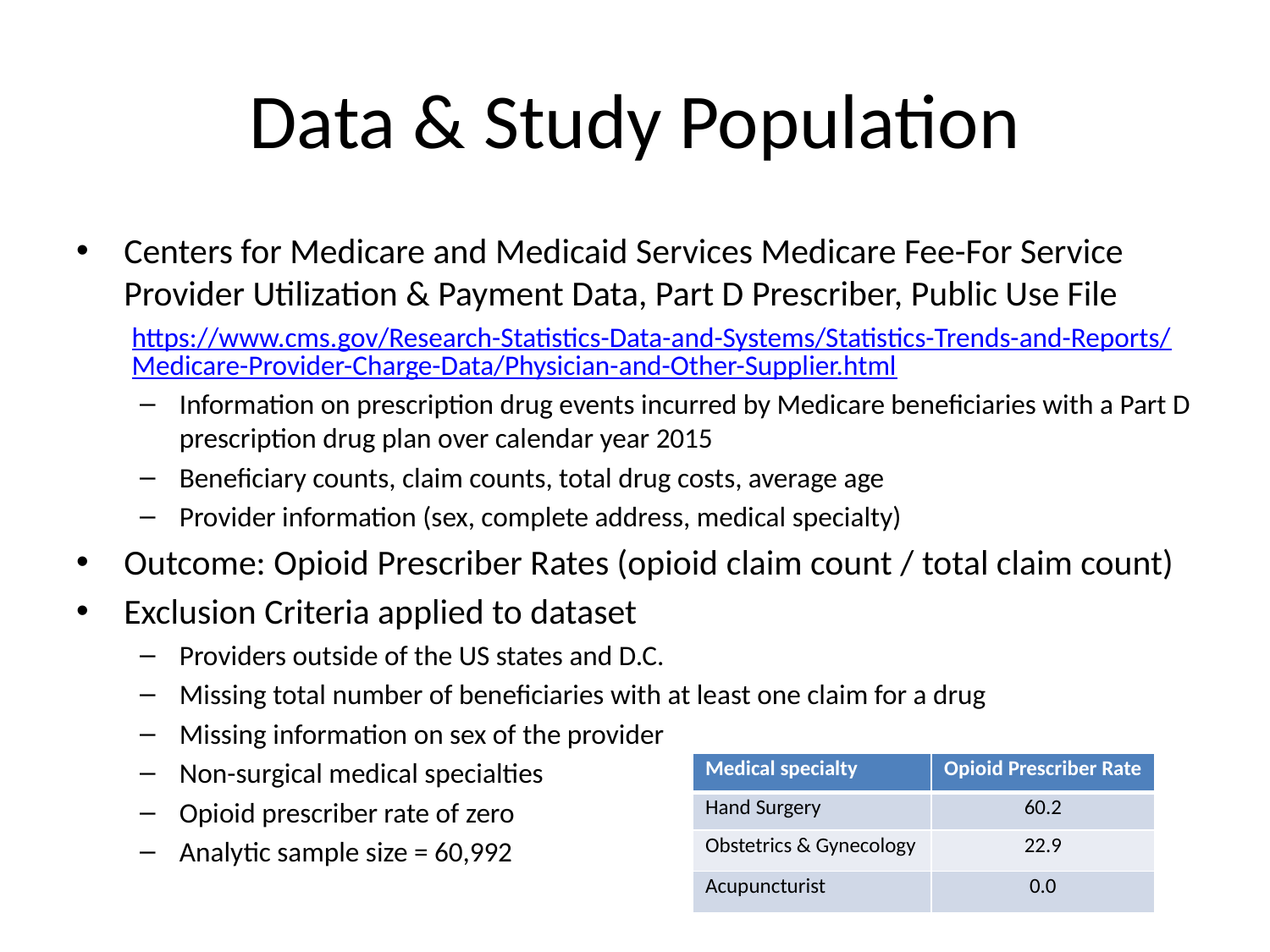

# Data & Study Population
Centers for Medicare and Medicaid Services Medicare Fee-For Service Provider Utilization & Payment Data, Part D Prescriber, Public Use File
https://www.cms.gov/Research-Statistics-Data-and-Systems/Statistics-Trends-and-Reports/Medicare-Provider-Charge-Data/Physician-and-Other-Supplier.html
Information on prescription drug events incurred by Medicare beneficiaries with a Part D prescription drug plan over calendar year 2015
Beneficiary counts, claim counts, total drug costs, average age
Provider information (sex, complete address, medical specialty)
Outcome: Opioid Prescriber Rates (opioid claim count / total claim count)
Exclusion Criteria applied to dataset
Providers outside of the US states and D.C.
Missing total number of beneficiaries with at least one claim for a drug
Missing information on sex of the provider
Non-surgical medical specialties
Opioid prescriber rate of zero
Analytic sample size = 60,992

| Medical specialty | Opioid Prescriber Rate |
| --- | --- |
| Hand Surgery | 60.2 |
| Obstetrics & Gynecology | 22.9 |
| Acupuncturist | 0.0 |